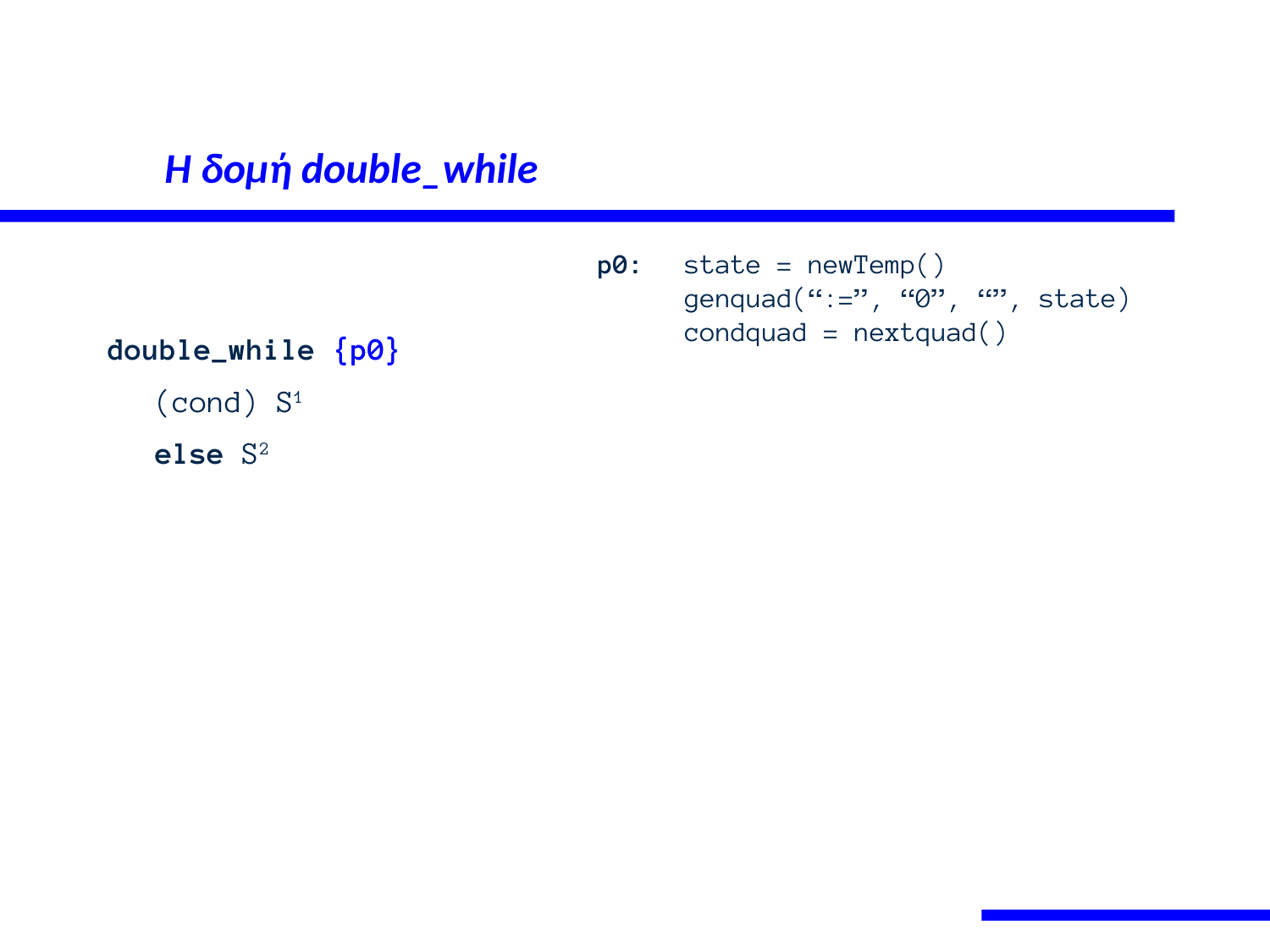

# Η δομή double_while

double_while {p0}
	(cond) S1
	else S2

p0:	state = newTemp()
	genquad(“:=”, “0”, “”, state)
	condquad = nextquad()